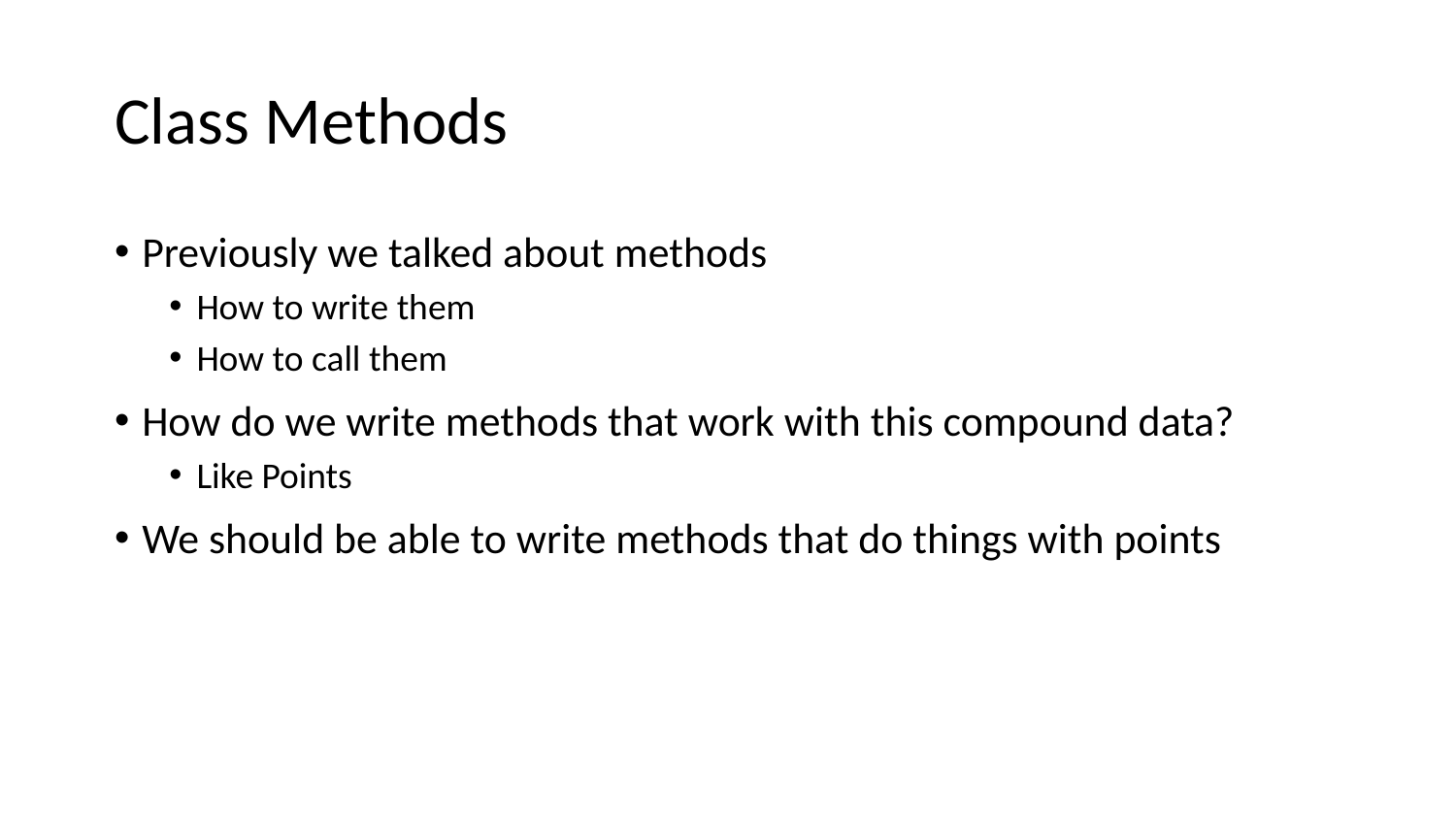

# Class Methods
Previously we talked about methods
How to write them
How to call them
How do we write methods that work with this compound data?
Like Points
We should be able to write methods that do things with points